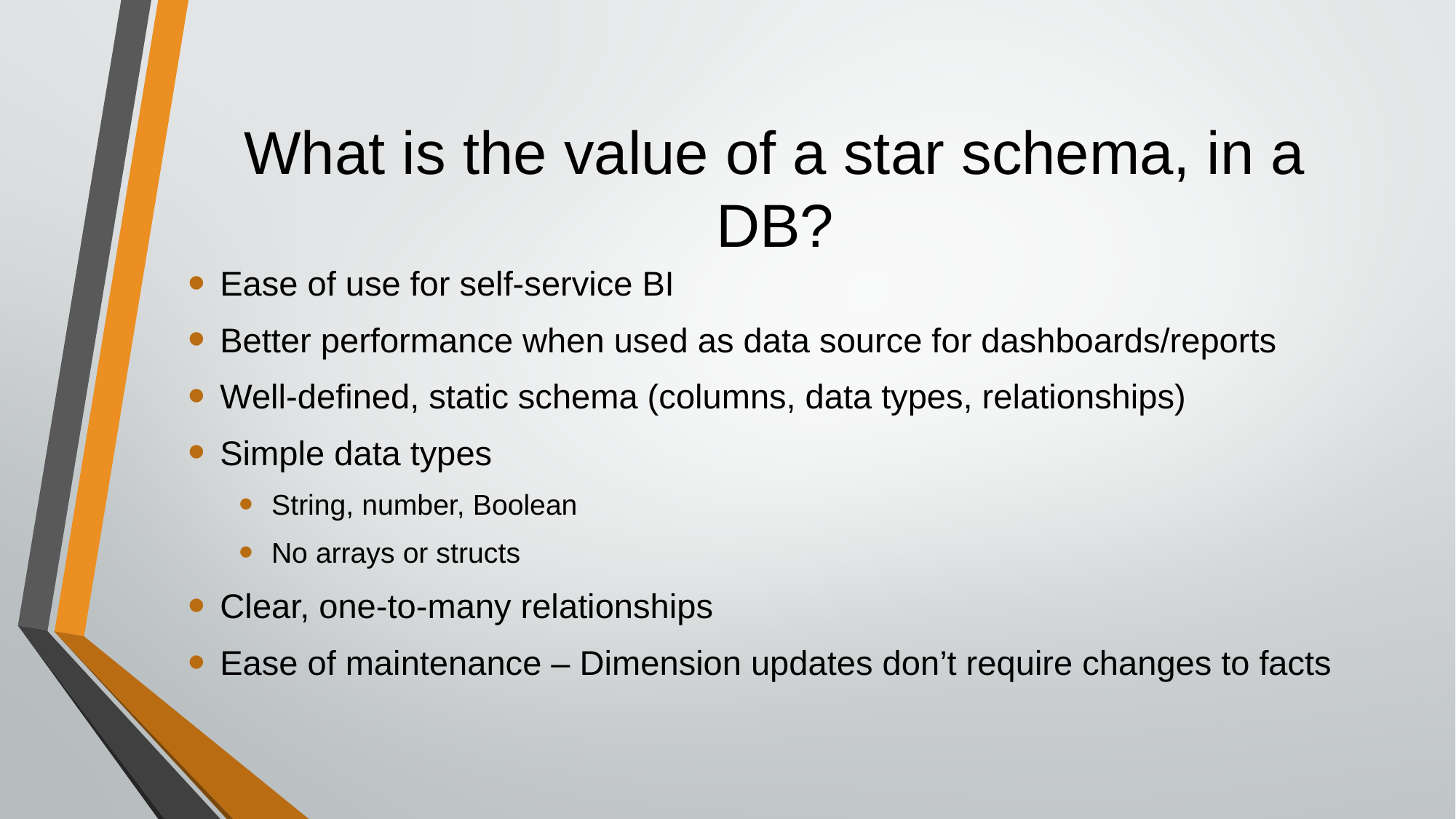

# What is the value of a star schema, in a DB?
Ease of use for self-service BI
Better performance when used as data source for dashboards/reports
Well-defined, static schema (columns, data types, relationships)
Simple data types
String, number, Boolean
No arrays or structs
Clear, one-to-many relationships
Ease of maintenance – Dimension updates don’t require changes to facts